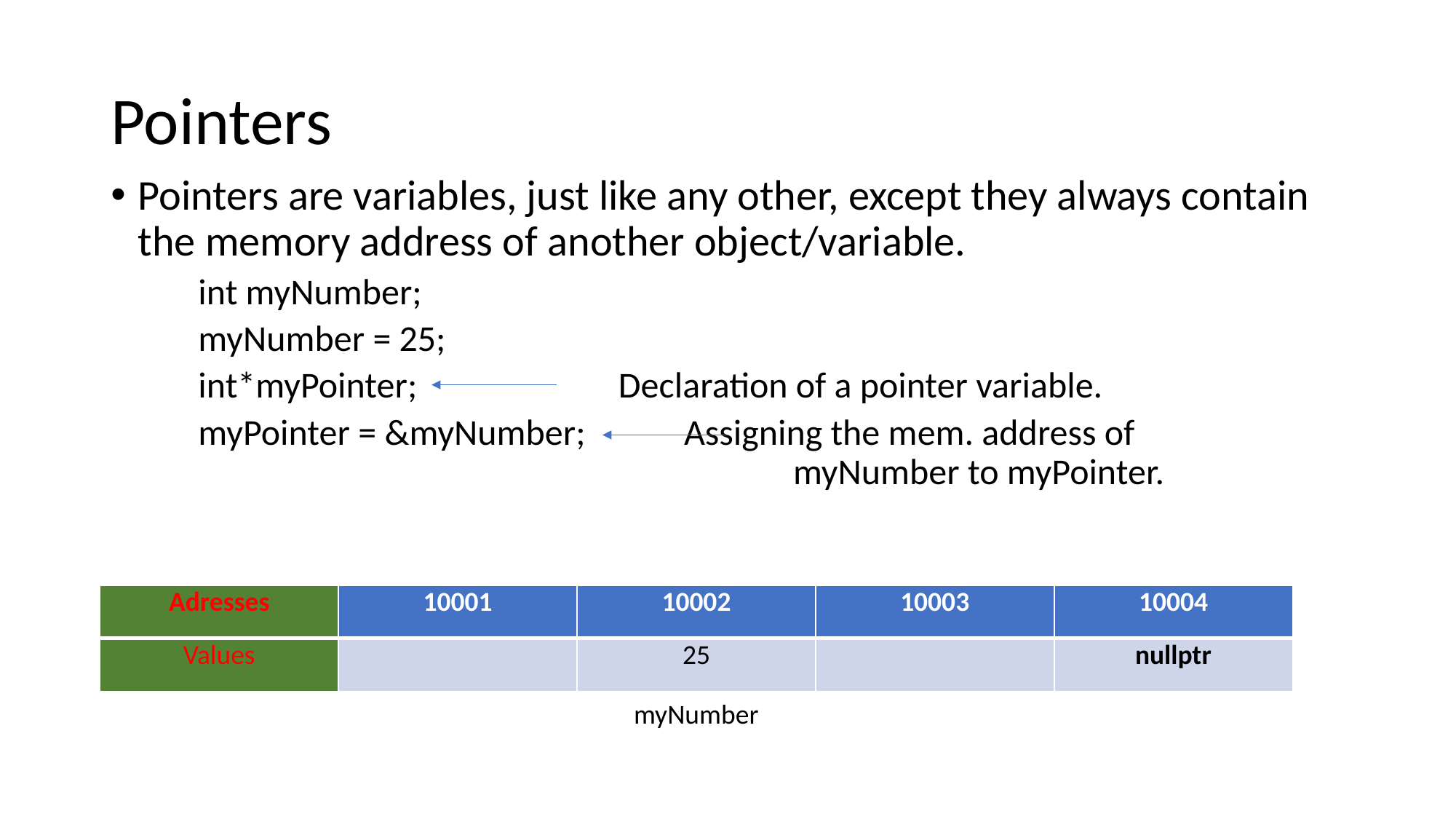

# Pointers
Pointers are variables, just like any other, except they always contain the memory address of another object/variable.
    int myNumber;
    myNumber = 25;
    int*myPointer;		  Declaration of a pointer variable.
    myPointer = &myNumber;	          Assigning the mem. address of 							          myNumber to myPointer.
| Adresses | 10001 | 10002 | 10003 | 10004 |
| --- | --- | --- | --- | --- |
| Values |  | 25 |  | nullptr |
myNumber